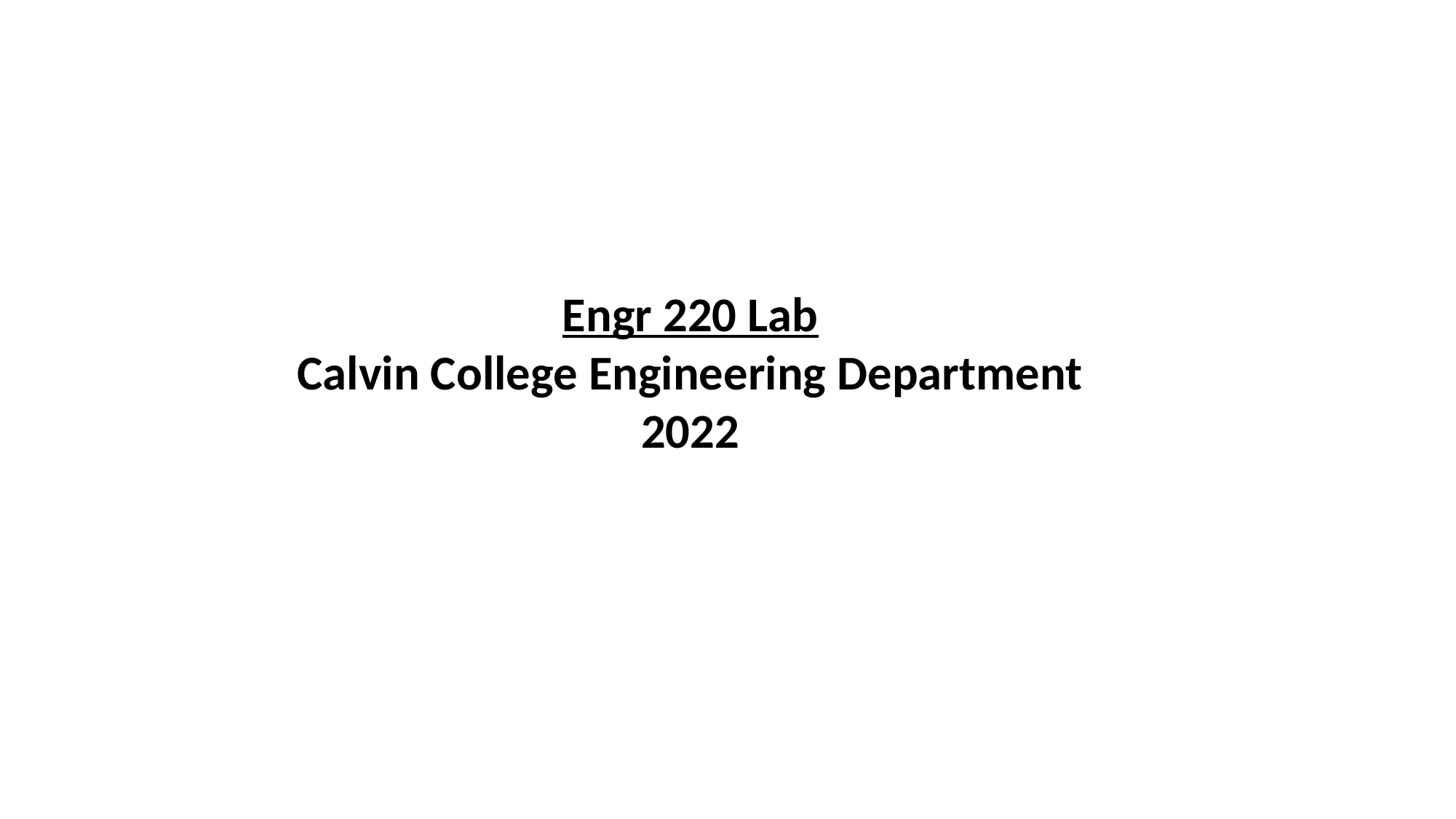

Engr 220 Lab
Calvin College Engineering Department
2022